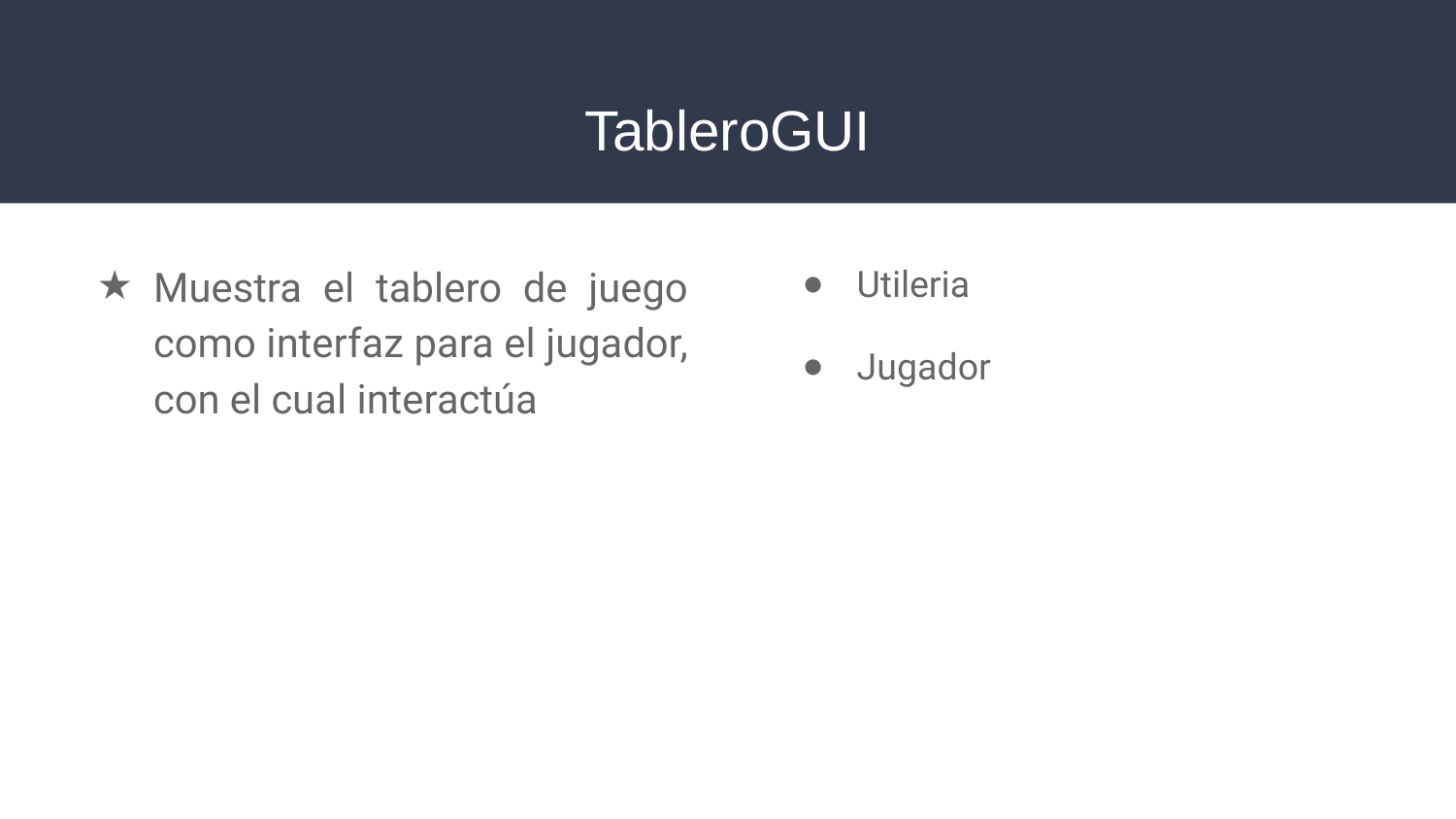

# TableroGUI
Muestra el tablero de juego como interfaz para el jugador, con el cual interactúa
Utileria
Jugador